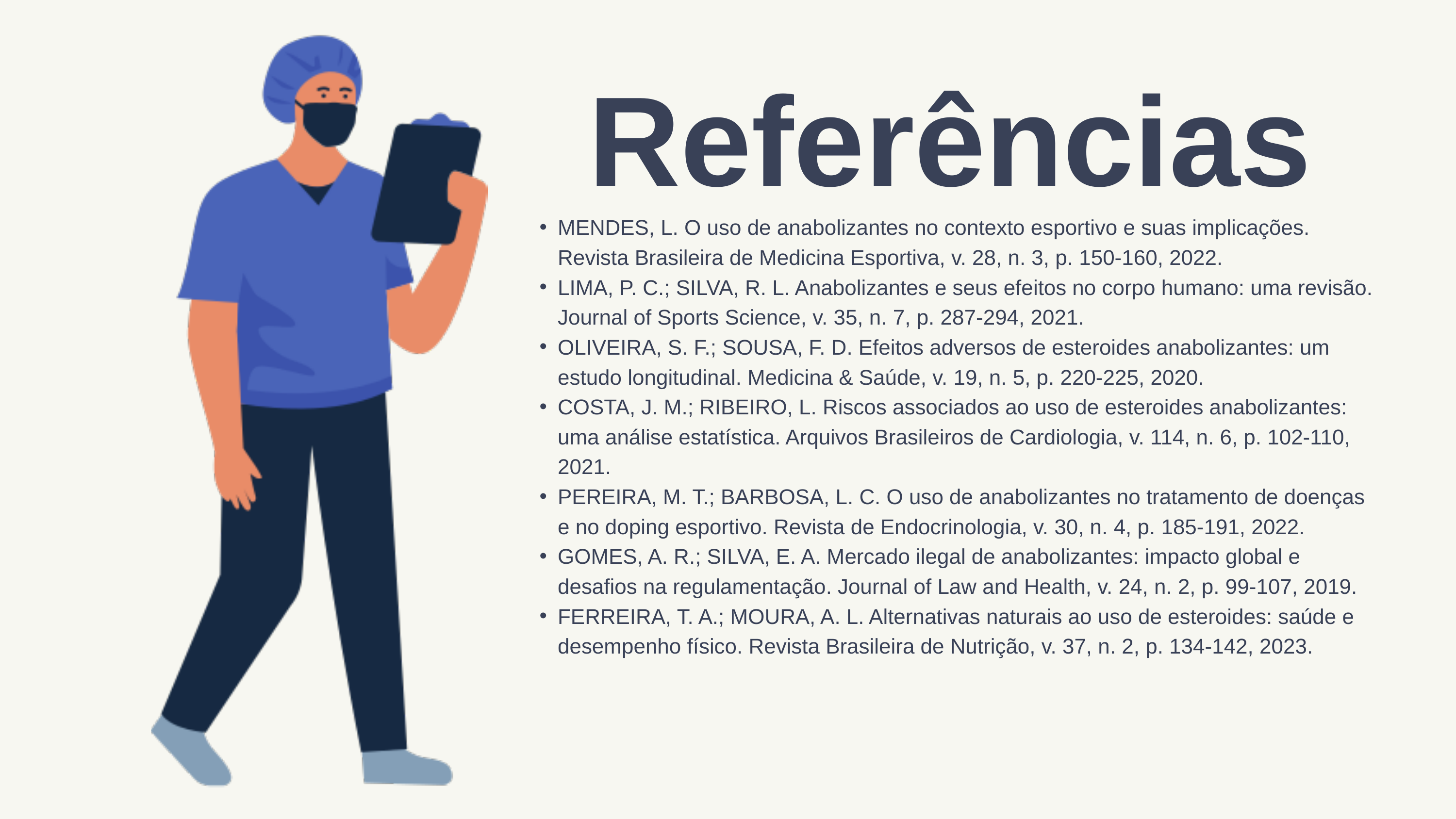

Referências
MENDES, L. O uso de anabolizantes no contexto esportivo e suas implicações. Revista Brasileira de Medicina Esportiva, v. 28, n. 3, p. 150-160, 2022.
LIMA, P. C.; SILVA, R. L. Anabolizantes e seus efeitos no corpo humano: uma revisão. Journal of Sports Science, v. 35, n. 7, p. 287-294, 2021.
OLIVEIRA, S. F.; SOUSA, F. D. Efeitos adversos de esteroides anabolizantes: um estudo longitudinal. Medicina & Saúde, v. 19, n. 5, p. 220-225, 2020.
COSTA, J. M.; RIBEIRO, L. Riscos associados ao uso de esteroides anabolizantes: uma análise estatística. Arquivos Brasileiros de Cardiologia, v. 114, n. 6, p. 102-110, 2021.
PEREIRA, M. T.; BARBOSA, L. C. O uso de anabolizantes no tratamento de doenças e no doping esportivo. Revista de Endocrinologia, v. 30, n. 4, p. 185-191, 2022.
GOMES, A. R.; SILVA, E. A. Mercado ilegal de anabolizantes: impacto global e desafios na regulamentação. Journal of Law and Health, v. 24, n. 2, p. 99-107, 2019.
FERREIRA, T. A.; MOURA, A. L. Alternativas naturais ao uso de esteroides: saúde e desempenho físico. Revista Brasileira de Nutrição, v. 37, n. 2, p. 134-142, 2023.